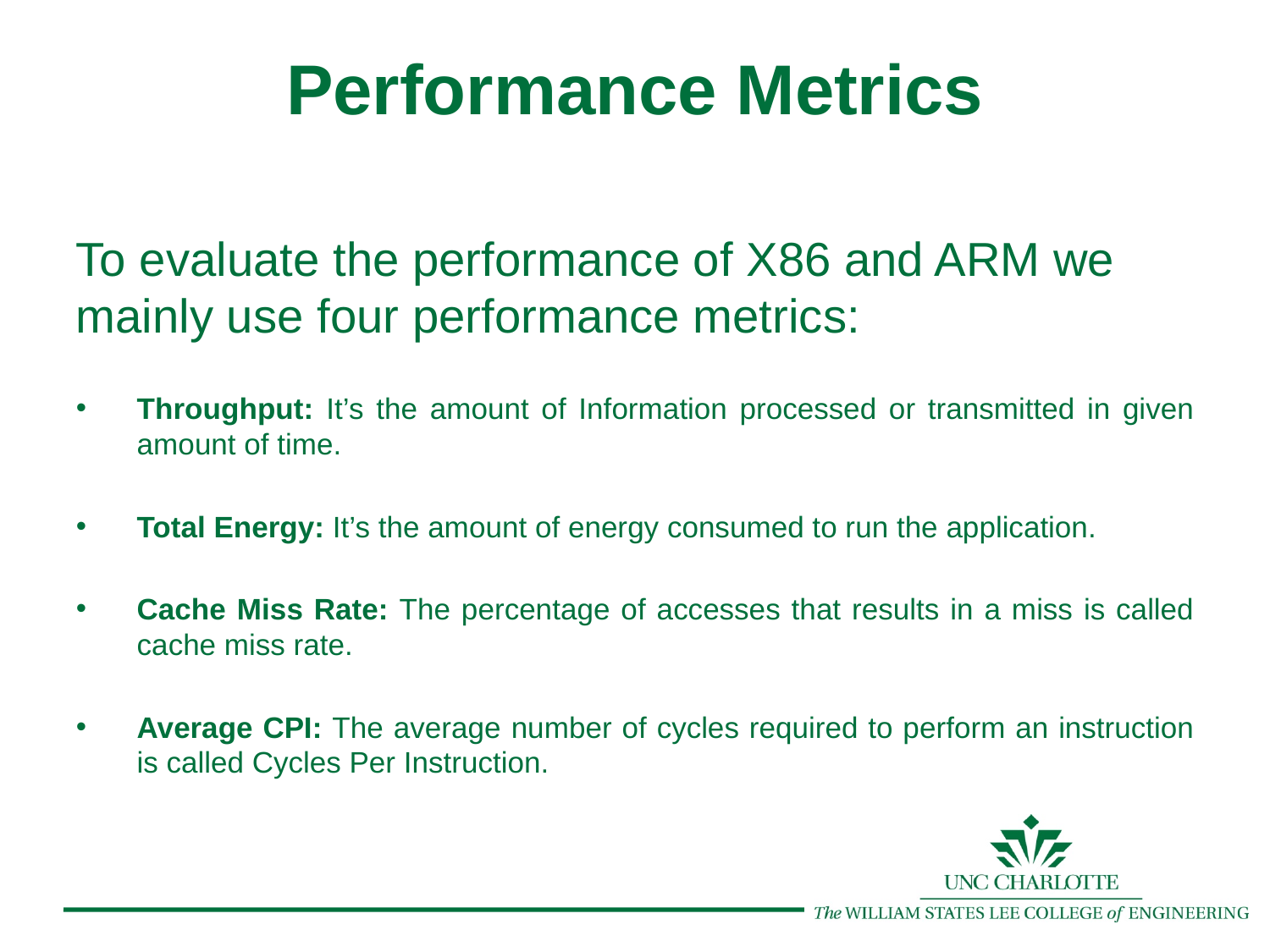

Performance Metrics
To evaluate the performance of X86 and ARM we mainly use four performance metrics:

Throughput: It’s the amount of Information processed or transmitted in given amount of time.

Total Energy: It’s the amount of energy consumed to run the application.

Cache Miss Rate: The percentage of accesses that results in a miss is called cache miss rate.

Average CPI: The average number of cycles required to perform an instruction is called Cycles Per Instruction.